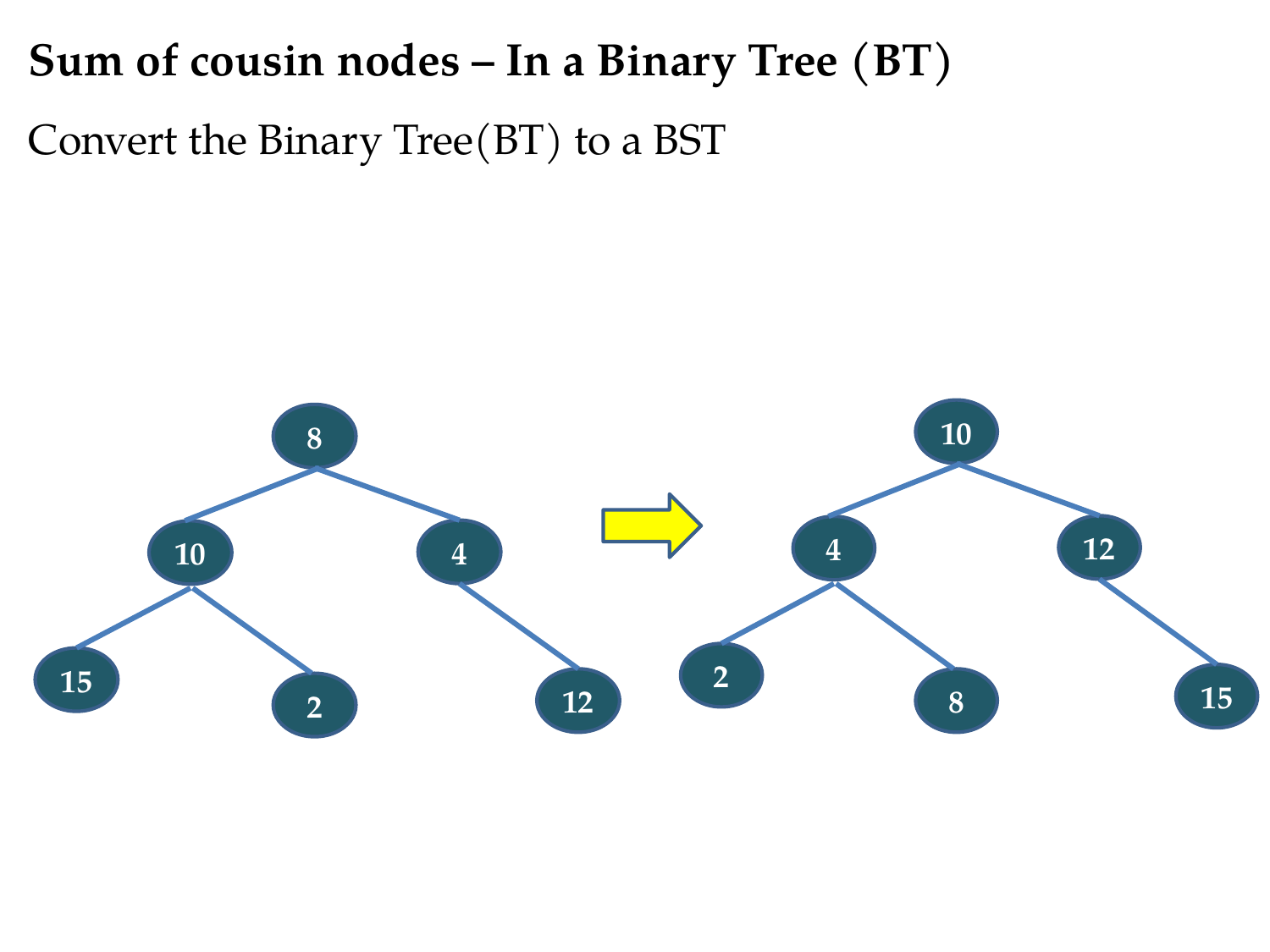

# Sum of cousin nodes – In a Binary Tree (BT)
Convert the Binary Tree(BT) to a BST
10
12
4
2
15
8
8
4
10
15
12
2